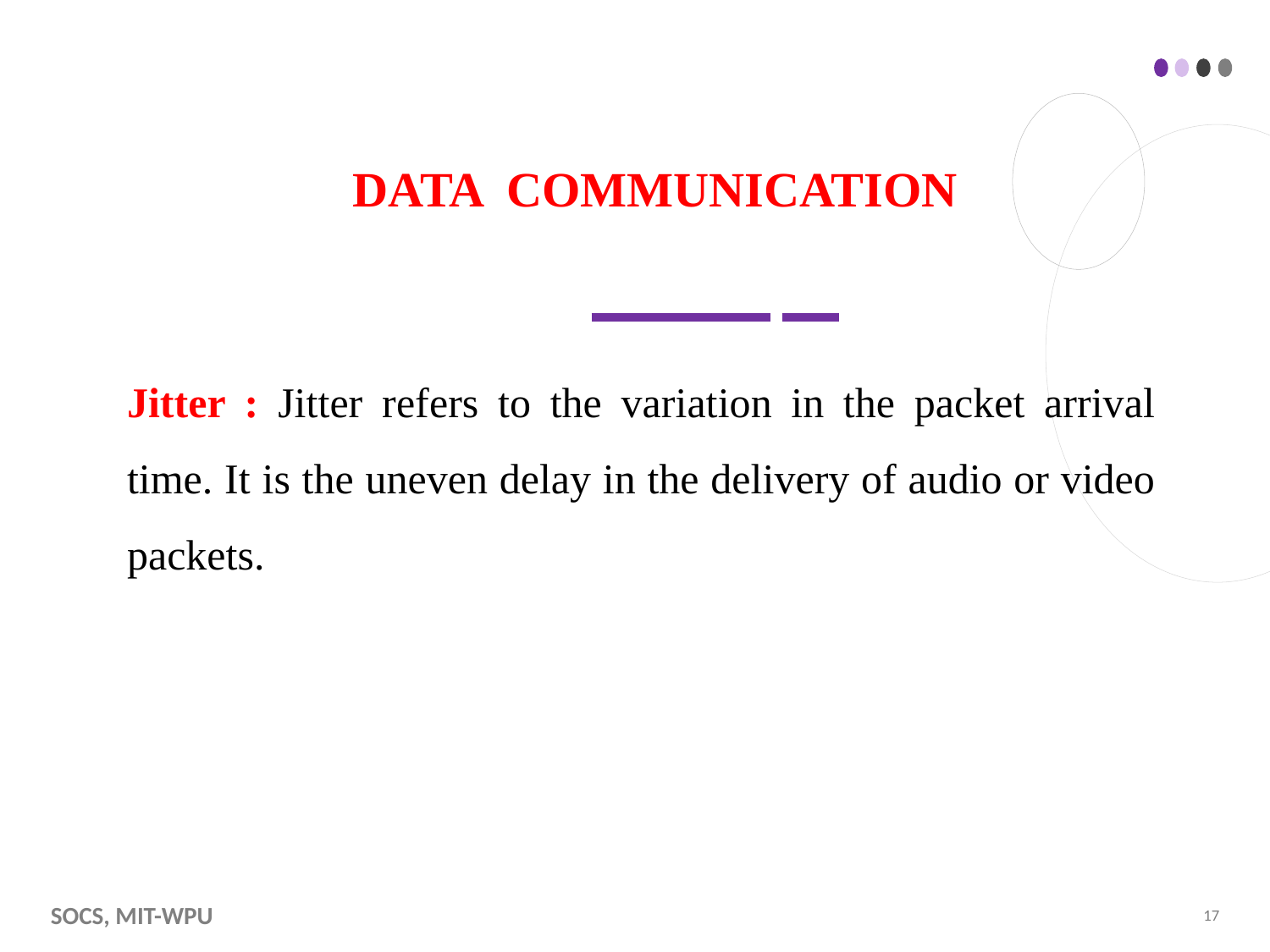

# Data  Communication
Jitter : Jitter refers to the variation in the packet arrival time. It is the uneven delay in the delivery of audio or video packets.

SoCS, MIT-WPU
17